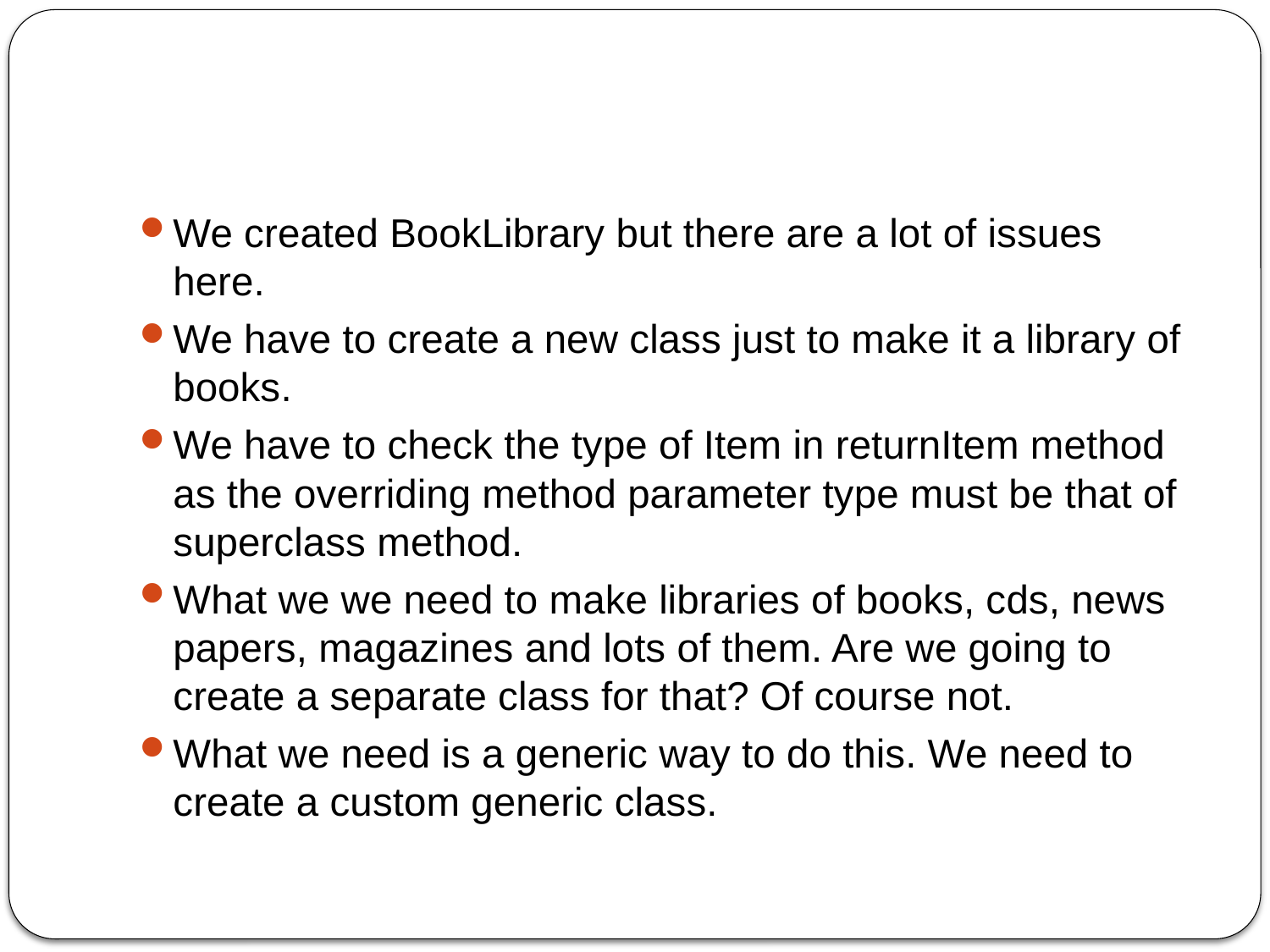

#
We created BookLibrary but there are a lot of issues here.
We have to create a new class just to make it a library of books.
We have to check the type of Item in returnItem method as the overriding method parameter type must be that of superclass method.
What we we need to make libraries of books, cds, news papers, magazines and lots of them. Are we going to create a separate class for that? Of course not.
What we need is a generic way to do this. We need to create a custom generic class.